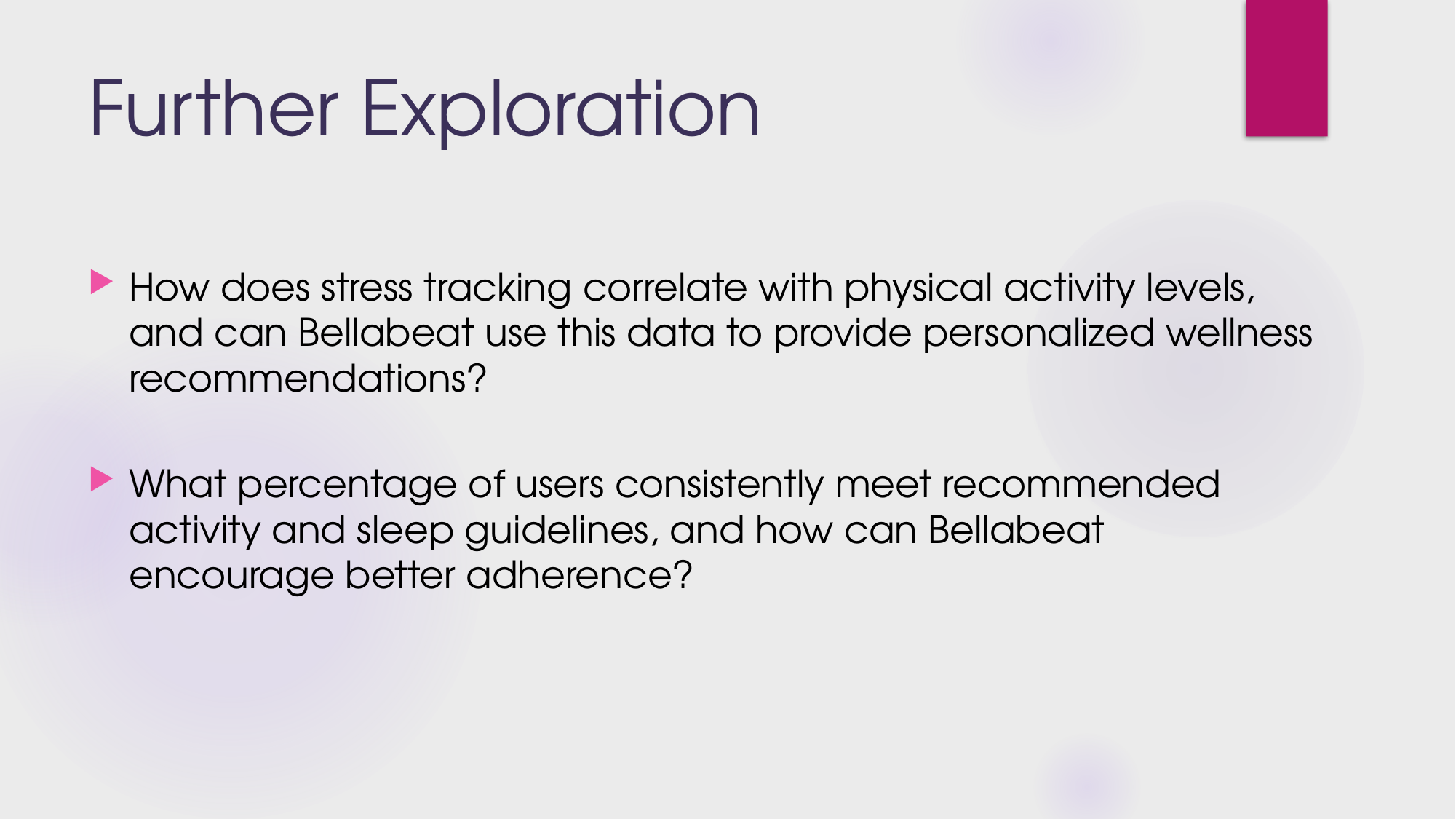

# Further Exploration

How does stress tracking correlate with physical activity levels, and can Bellabeat use this data to provide personalized wellness recommendations?
What percentage of users consistently meet recommended activity and sleep guidelines, and how can Bellabeat encourage better adherence?